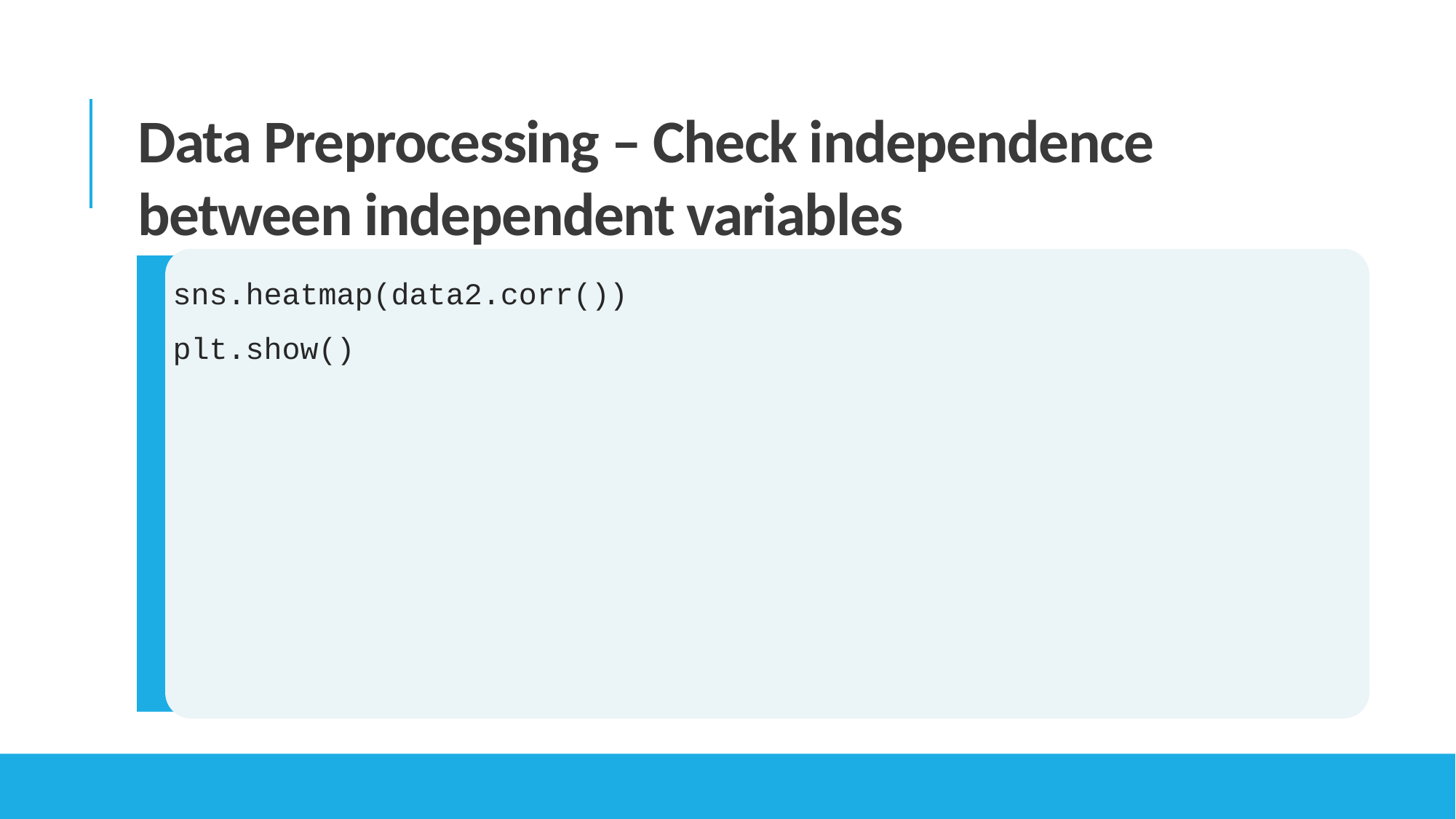

Data Preprocessing – Check independence between independent variables
sns.heatmap(data2.corr())
plt.show()